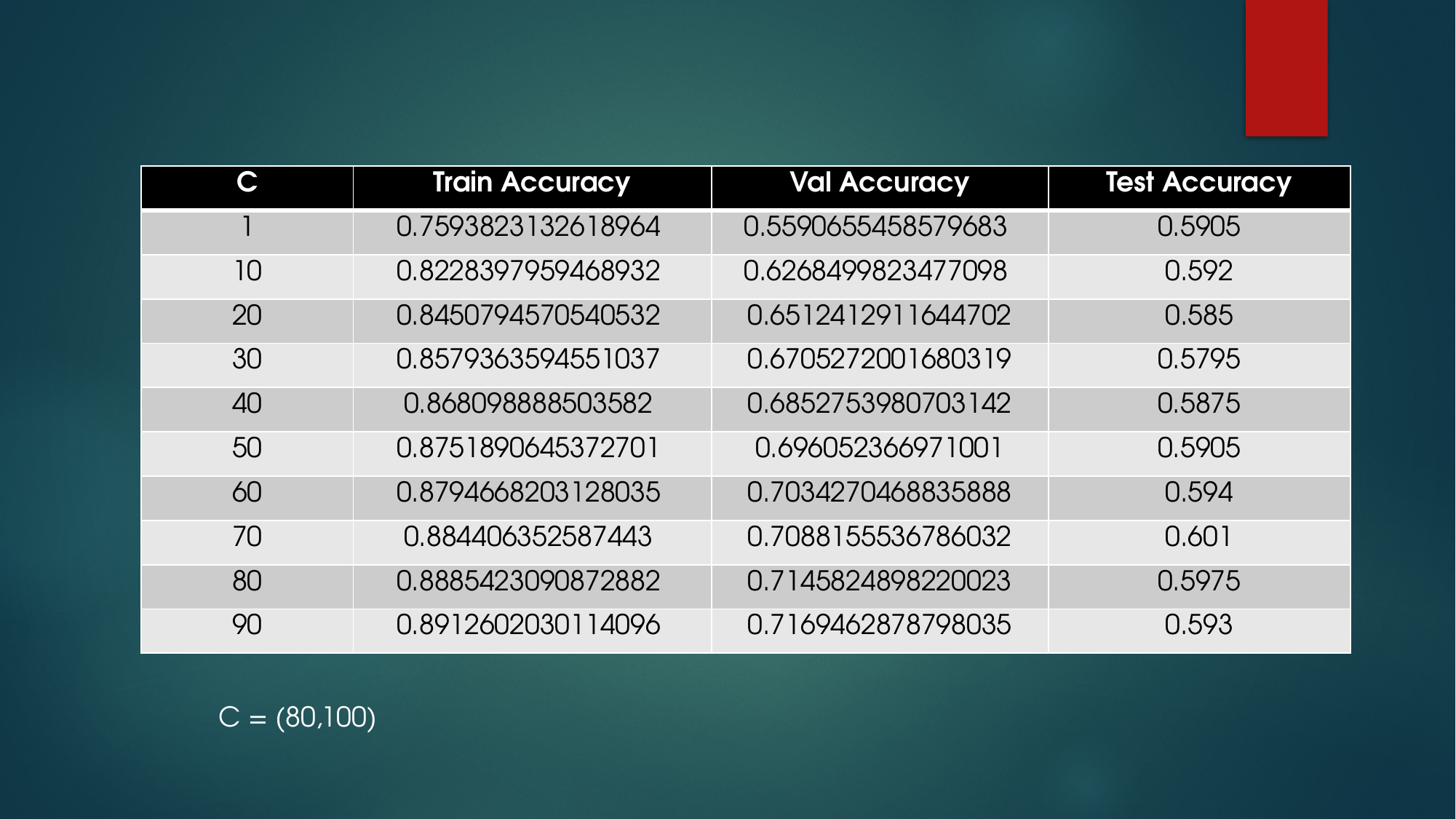

| C | Train Accuracy | Val Accuracy | Test Accuracy |
| --- | --- | --- | --- |
| 1 | 0.7593823132618964 | 0.5590655458579683 | 0.5905 |
| 10 | 0.8228397959468932 | 0.6268499823477098 | 0.592 |
| 20 | 0.8450794570540532 | 0.6512412911644702 | 0.585 |
| 30 | 0.8579363594551037 | 0.6705272001680319 | 0.5795 |
| 40 | 0.868098888503582 | 0.6852753980703142 | 0.5875 |
| 50 | 0.8751890645372701 | 0.696052366971001 | 0.5905 |
| 60 | 0.8794668203128035 | 0.7034270468835888 | 0.594 |
| 70 | 0.884406352587443 | 0.7088155536786032 | 0.601 |
| 80 | 0.8885423090872882 | 0.7145824898220023 | 0.5975 |
| 90 | 0.8912602030114096 | 0.7169462878798035 | 0.593 |
C = (80,100)